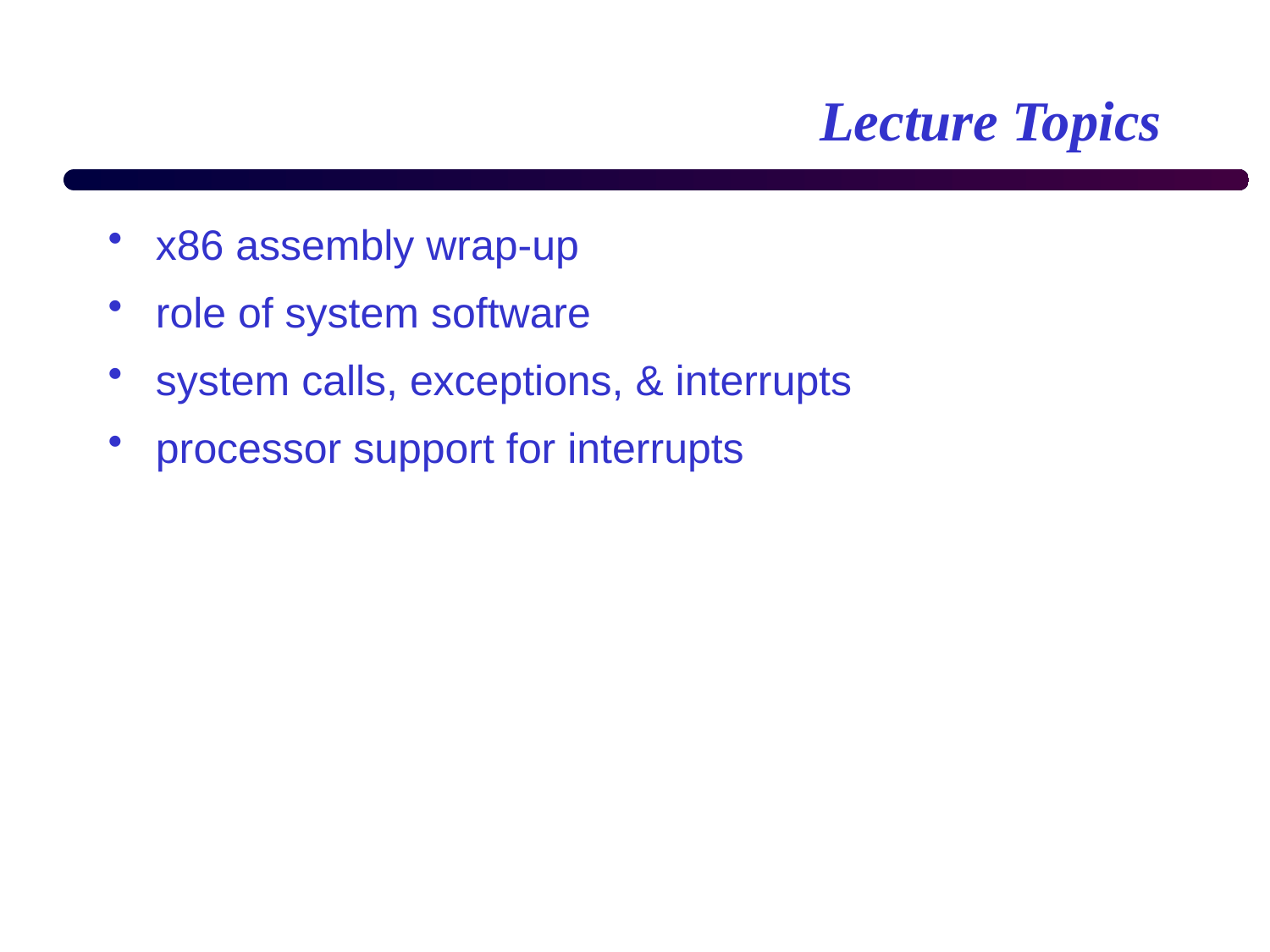

# Lecture Topics
x86 assembly wrap-up
role of system software
system calls, exceptions, & interrupts
processor support for interrupts